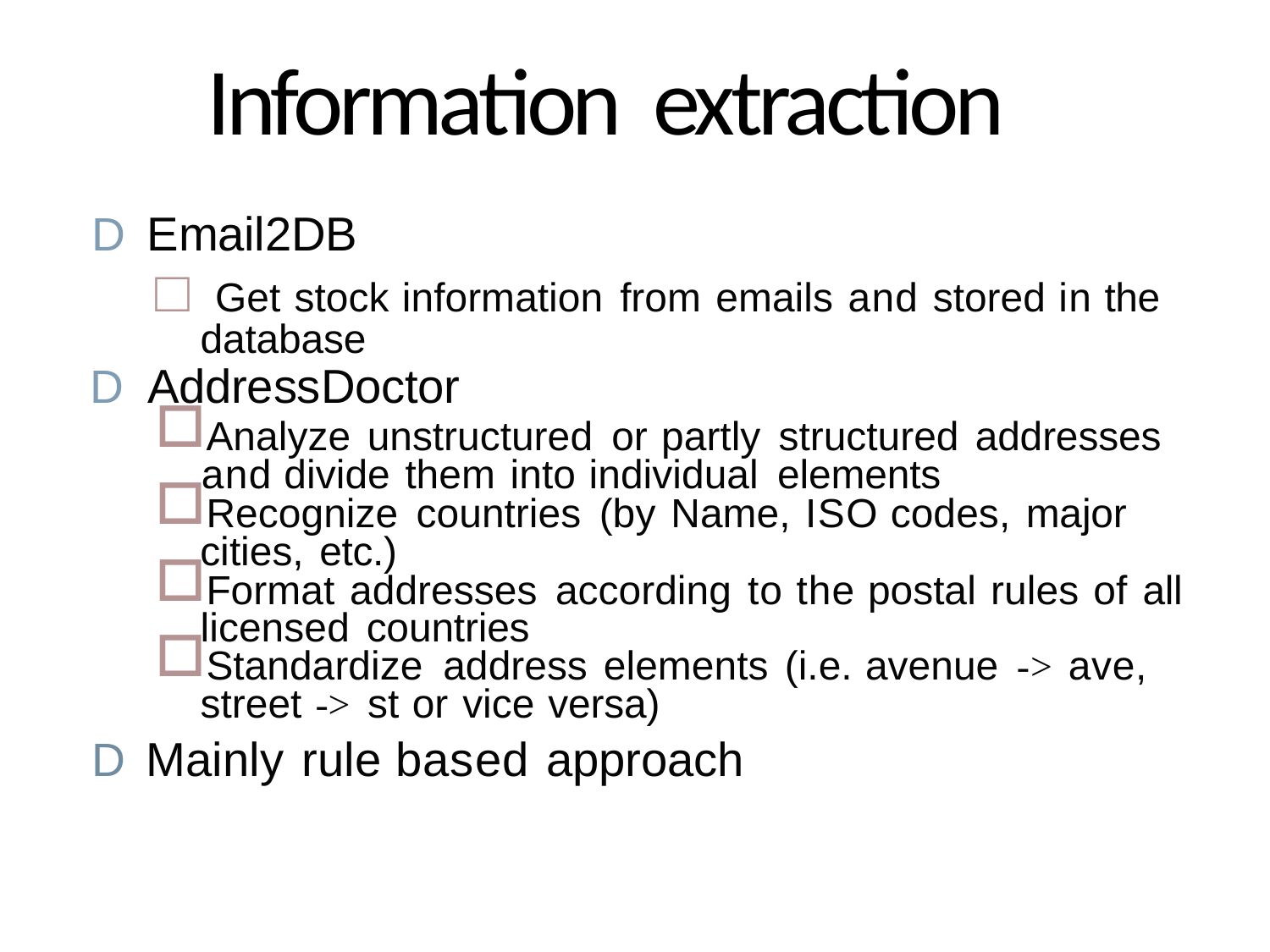

# Information extraction
D	Email2DB
□ Get stock information from emails and stored in the database
D	AddressDoctor
Analyze unstructured or partly structured addresses and divide them into individual elements
Recognize countries (by Name, ISO codes, major cities, etc.)
Format addresses according to the postal rules of all licensed countries
Standardize address elements (i.e. avenue -> ave, street -> st or vice versa)
D	Mainly rule based approach